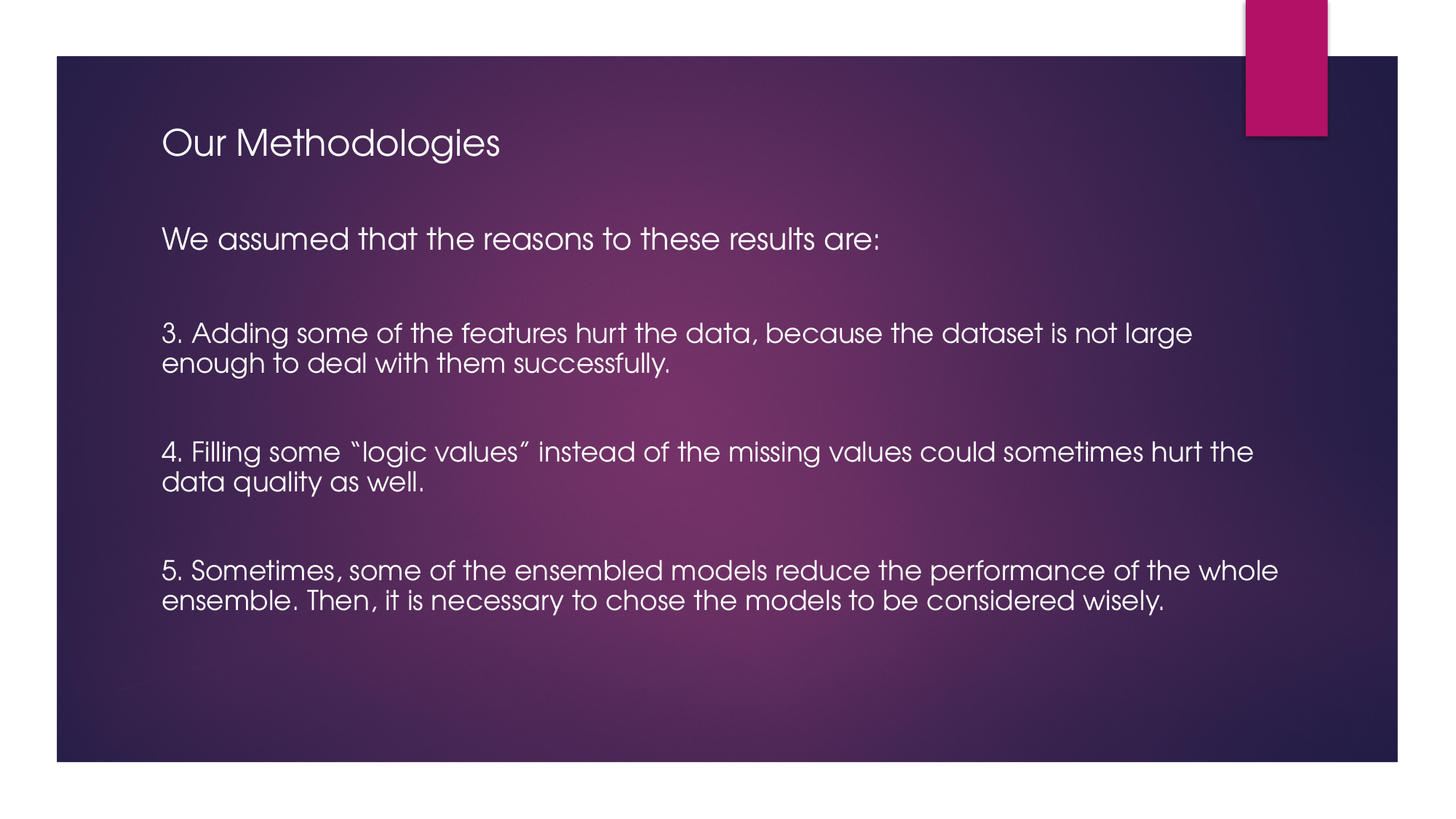

Our Methodologies

We assumed that the reasons to these results are:

3. Adding some of the features hurt the data, because the dataset is not large enough to deal with them successfully.

4. Filling some “logic values” instead of the missing values could sometimes hurt the data quality as well.

5. Sometimes, some of the ensembled models reduce the performance of the whole ensemble. Then, it is necessary to chose the models to be considered wisely.